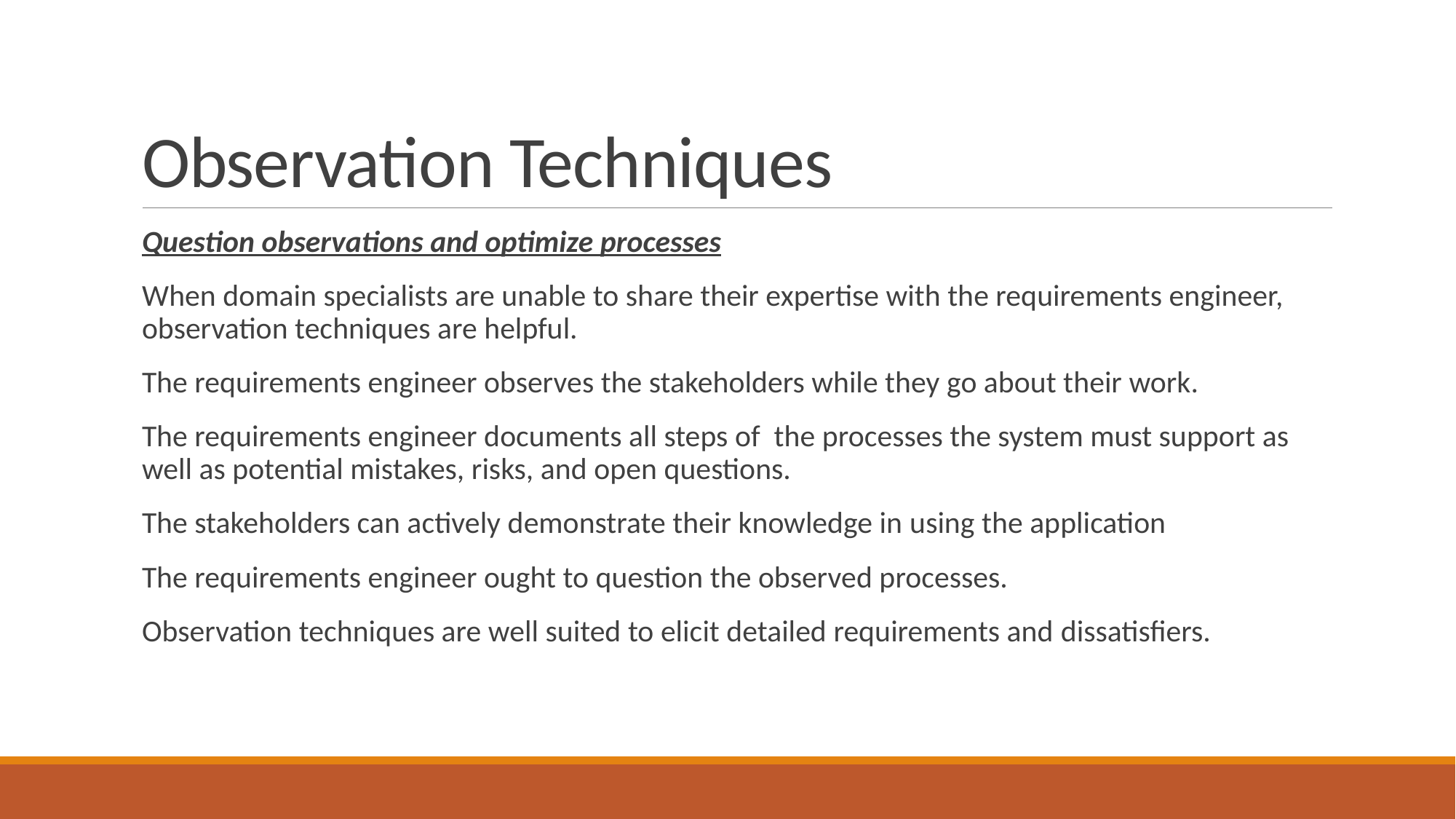

# Observation Techniques
Question observations and optimize processes
When domain specialists are unable to share their expertise with the requirements engineer, observation techniques are helpful.
The requirements engineer observes the stakeholders while they go about their work.
The requirements engineer documents all steps of  the processes the system must support as well as potential mistakes, risks, and open questions.
The stakeholders can actively demonstrate their knowledge in using the application
The requirements engineer ought to question the observed processes.
Observation techniques are well suited to elicit detailed requirements and dissatisfiers.